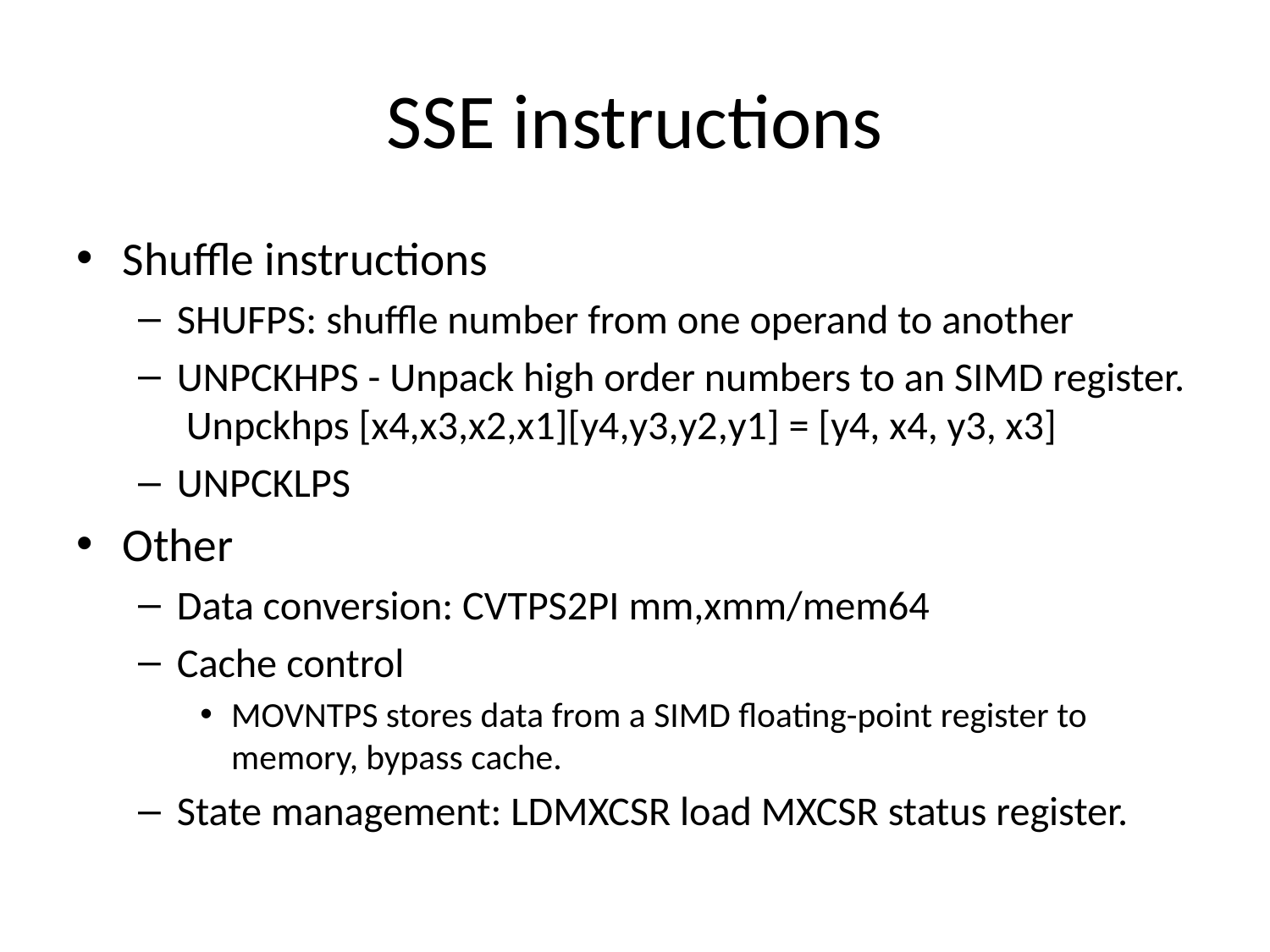

# SSE instructions
Shuffle instructions
SHUFPS: shuffle number from one operand to another
UNPCKHPS - Unpack high order numbers to an SIMD register.  Unpckhps [x4,x3,x2,x1][y4,y3,y2,y1] = [y4, x4, y3, x3]
UNPCKLPS
Other
Data conversion: CVTPS2PI mm,xmm/mem64
Cache control
MOVNTPS stores data from a SIMD floating-point register to memory, bypass cache.
State management: LDMXCSR load MXCSR status register.